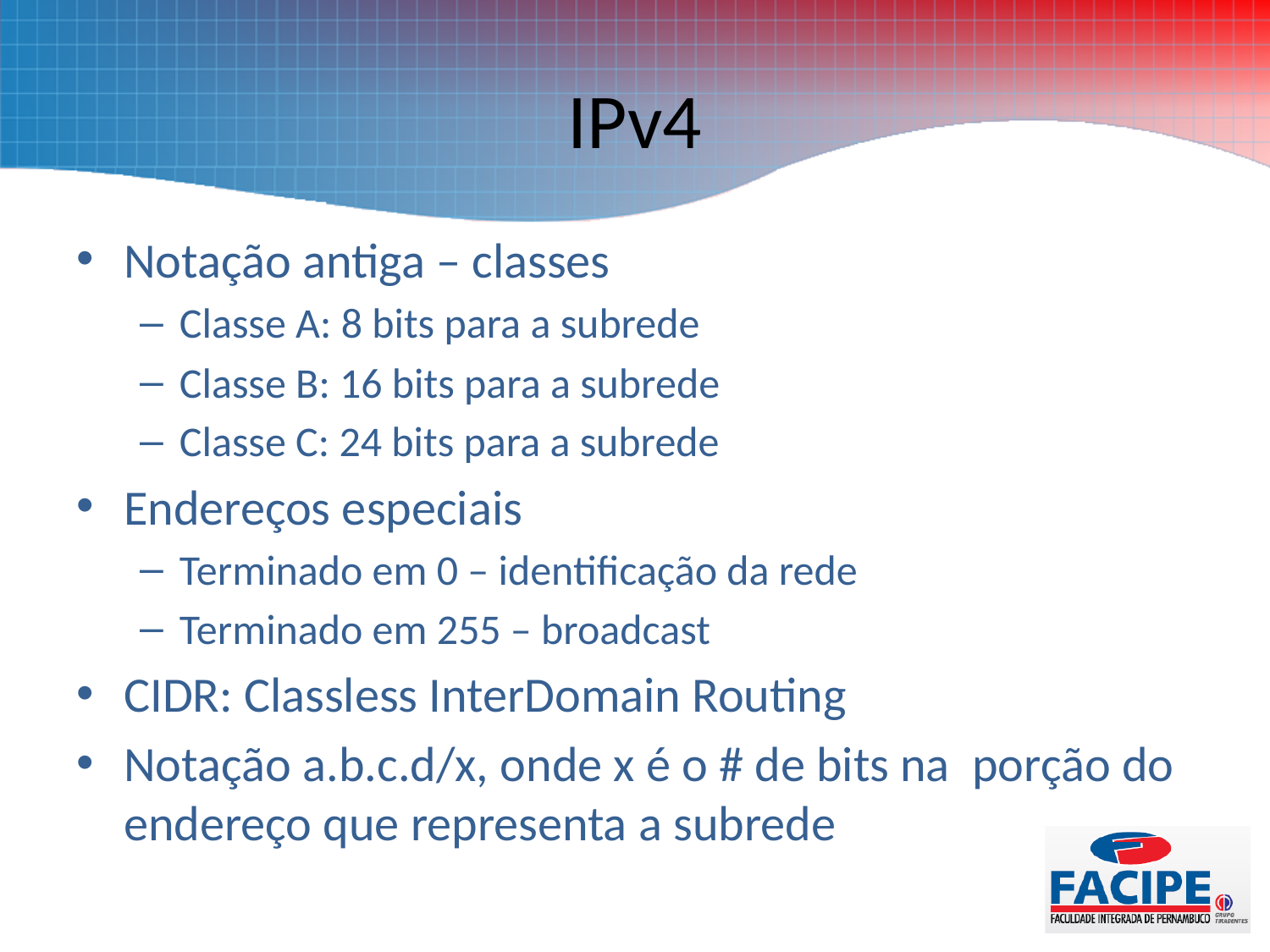

# IPv4
Notação antiga – classes
Classe A: 8 bits para a subrede
Classe B: 16 bits para a subrede
Classe C: 24 bits para a subrede
Endereços especiais
Terminado em 0 – identificação da rede
Terminado em 255 – broadcast
CIDR: Classless InterDomain Routing
Notação a.b.c.d/x, onde x é o # de bits na  porção do endereço que representa a subrede